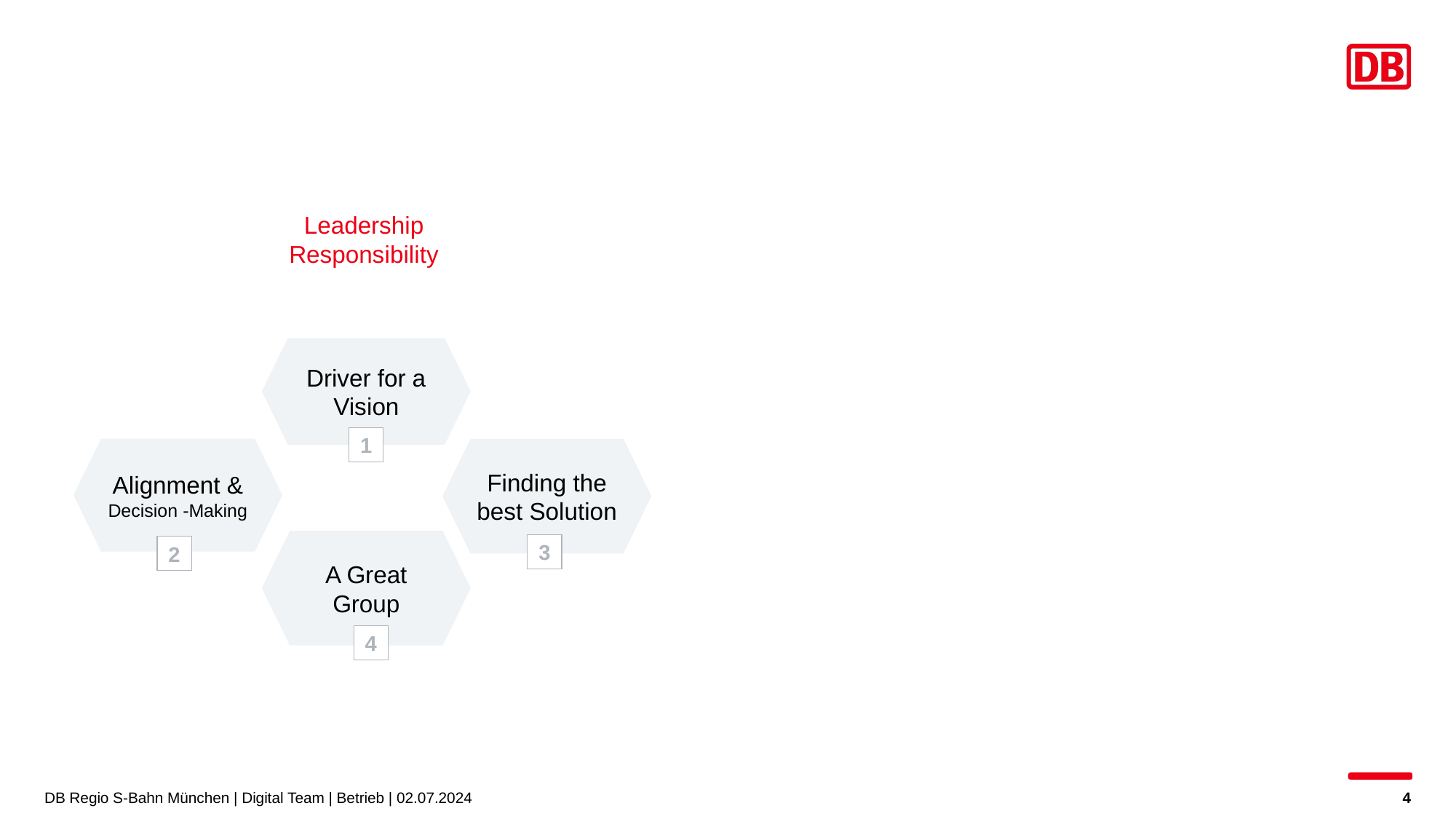

#
Leadership
Responsibility
Driver for a Vision
1
Finding the best Solution
Alignment & Decision -Making
A Great Group
3
2
4
DB Regio S-Bahn München | Digital Team | Betrieb | 02.07.2024
4